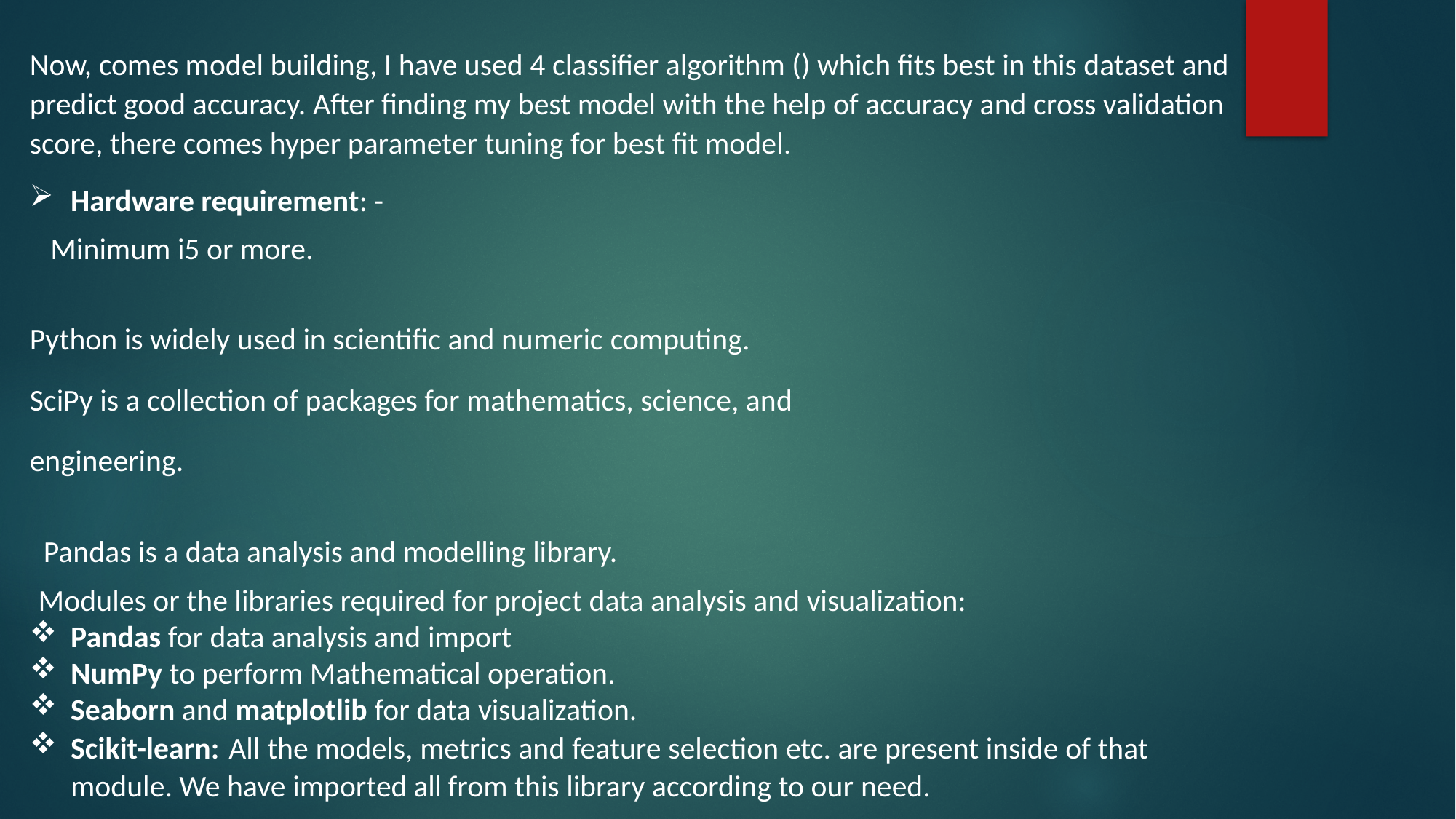

Now, comes model building, I have used 4 classifier algorithm () which fits best in this dataset and predict good accuracy. After finding my best model with the help of accuracy and cross validation score, there comes hyper parameter tuning for best fit model.

Hardware requirement: -

   Minimum i5 or more.

Python is widely used in scientific and numeric computing.

SciPy is a collection of packages for mathematics, science, and

engineering.

  Pandas is a data analysis and modelling library.

Modules or the libraries required for project data analysis and visualization:
Pandas for data analysis and import
NumPy to perform Mathematical operation.
Seaborn and matplotlib for data visualization.
Scikit-learn: All the models, metrics and feature selection etc. are present inside of that module. We have imported all from this library according to our need.